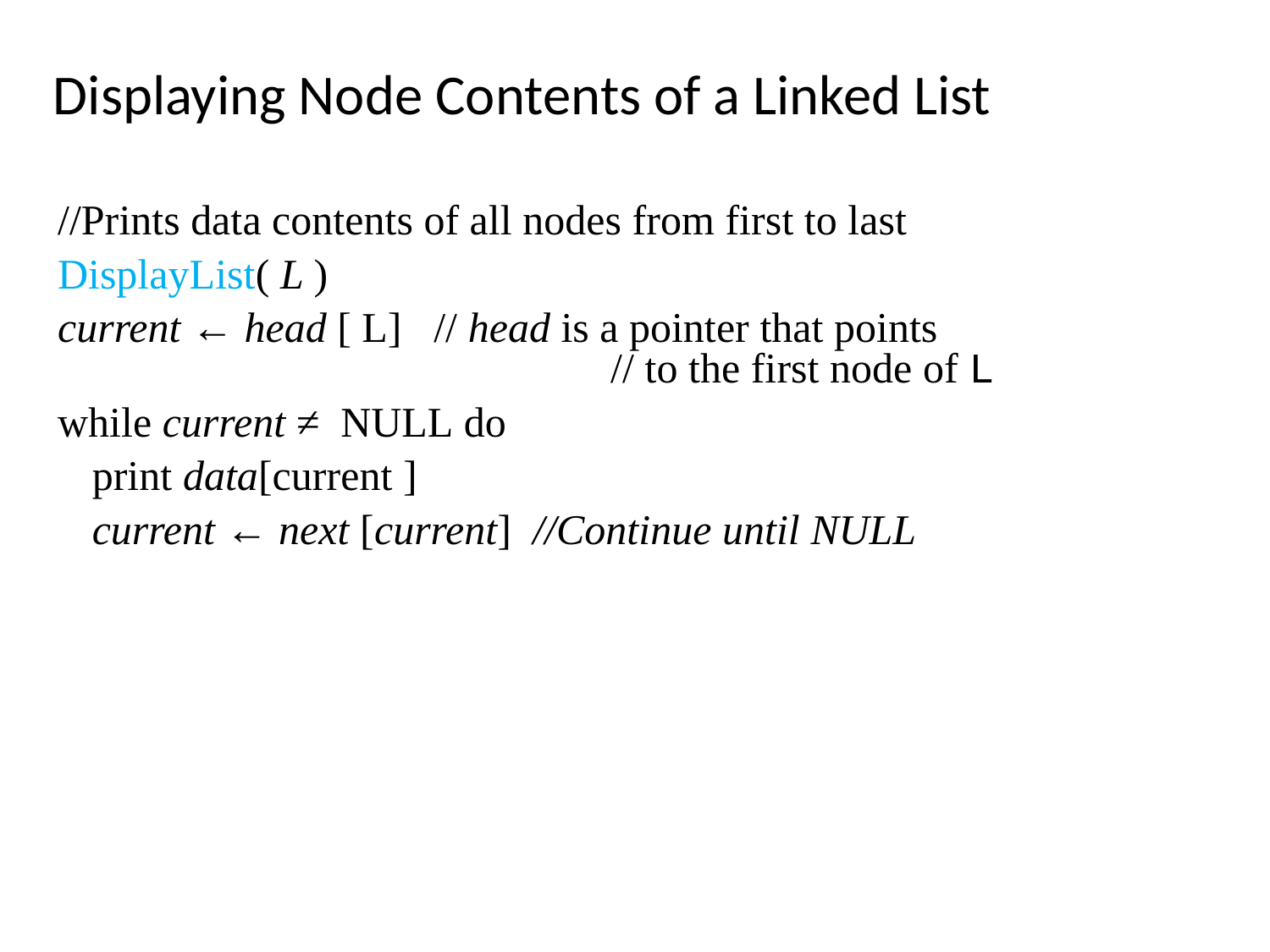

Displaying Node Contents of a Linked List
//Prints data contents of all nodes from first to last
DisplayList( L )
current ← head [ L]   // head is a pointer that points 				                          // to the first node of L
while current ≠  NULL do
	 print data[current ]
	 current ← next [current]  //Continue until NULL